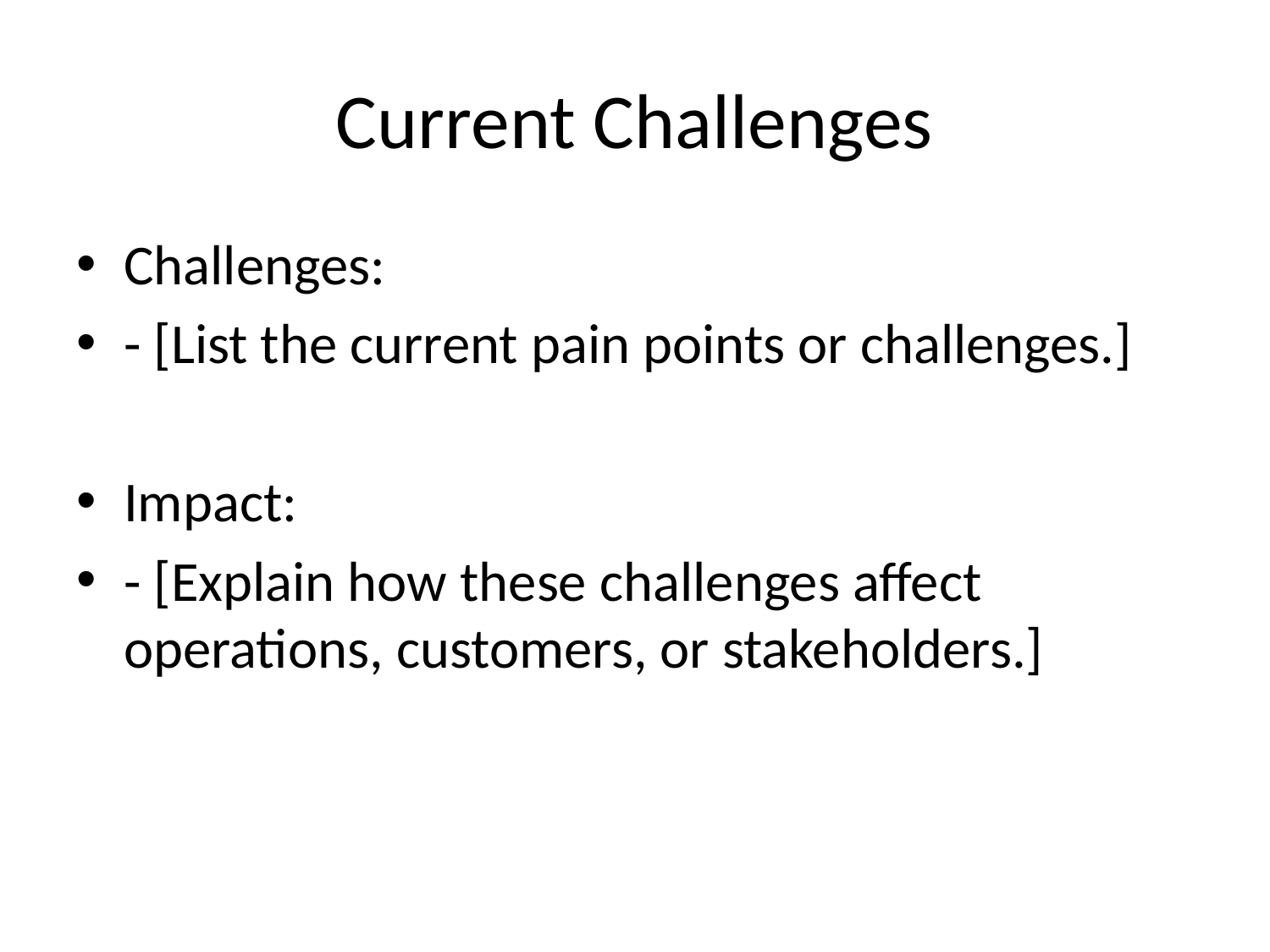

# Current Challenges
Challenges:
- [List the current pain points or challenges.]

Impact:
- [Explain how these challenges affect operations, customers, or stakeholders.]